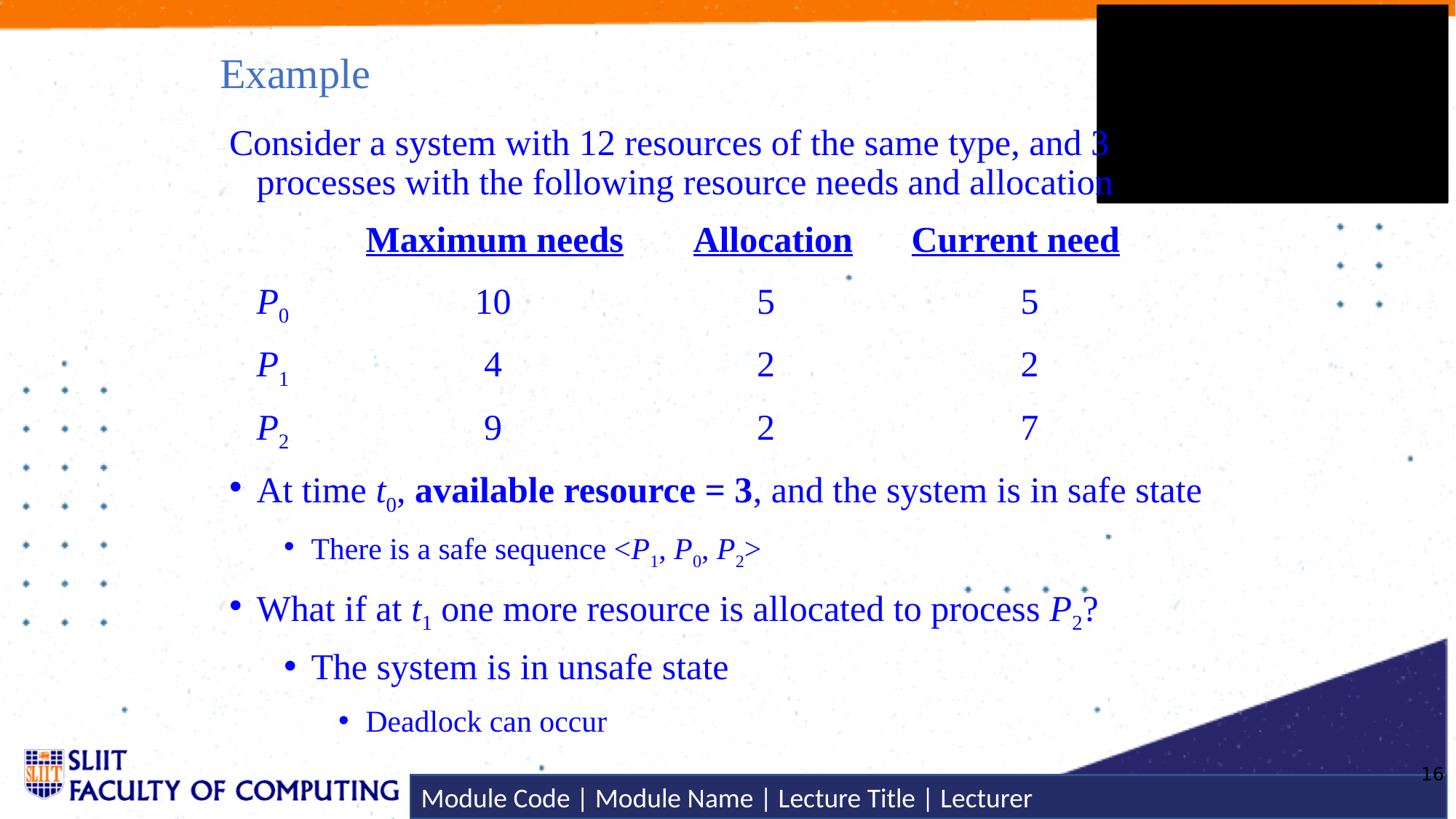

# Example
Consider a system with 12 resources of the same type, and 3 processes with the following resource needs and allocation
		Maximum needs	Allocation	Current need
	P0		10		       5		   	5
	P1		 4		       2   	   	2
	P2		 9		       2	 	   	7
At time t0, available resource = 3, and the system is in safe state
There is a safe sequence <P1, P0, P2>
What if at t1 one more resource is allocated to process P2?
The system is in unsafe state
Deadlock can occur
16